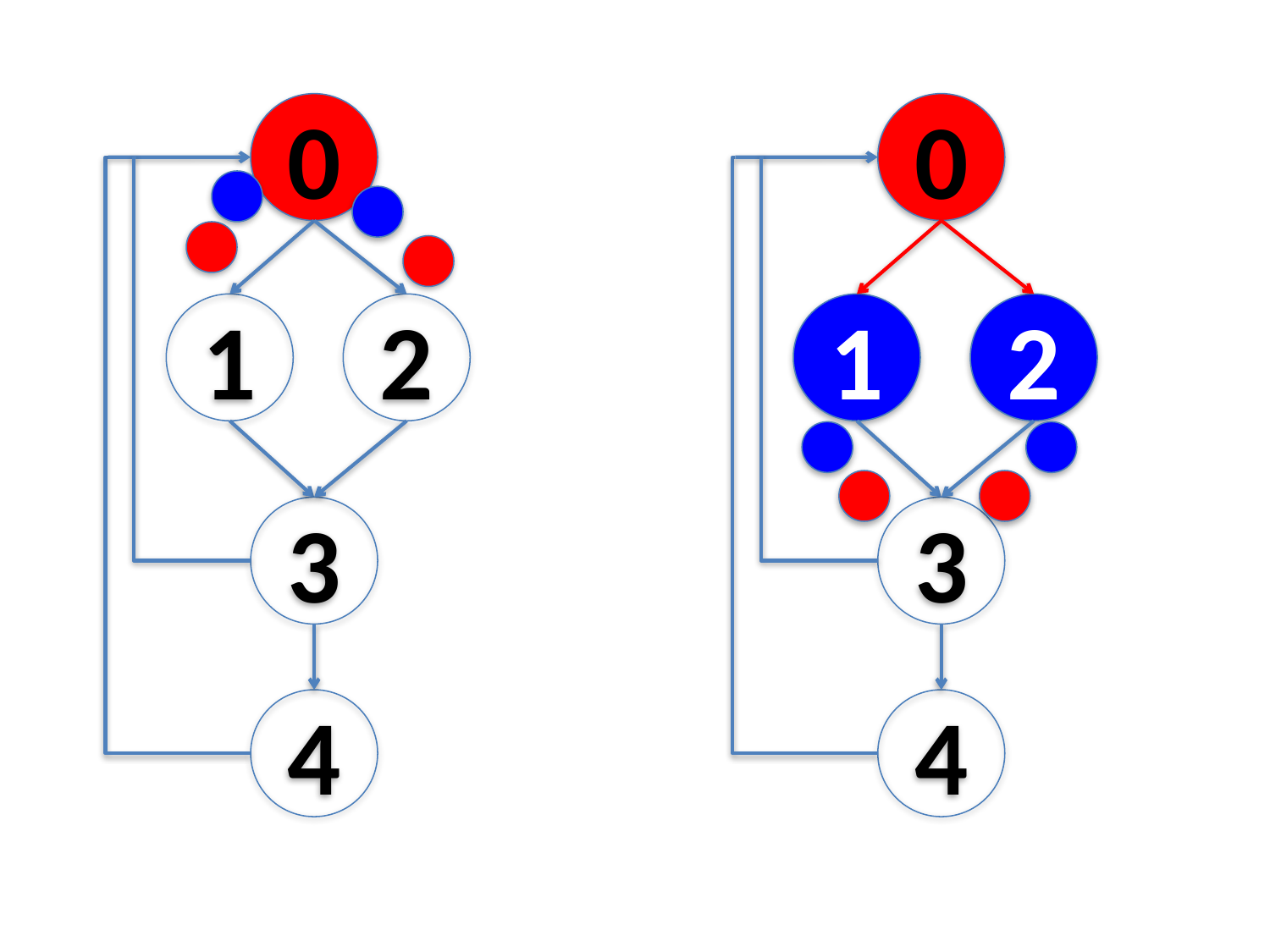

0
1
2
3
4
0

1
2

3
4